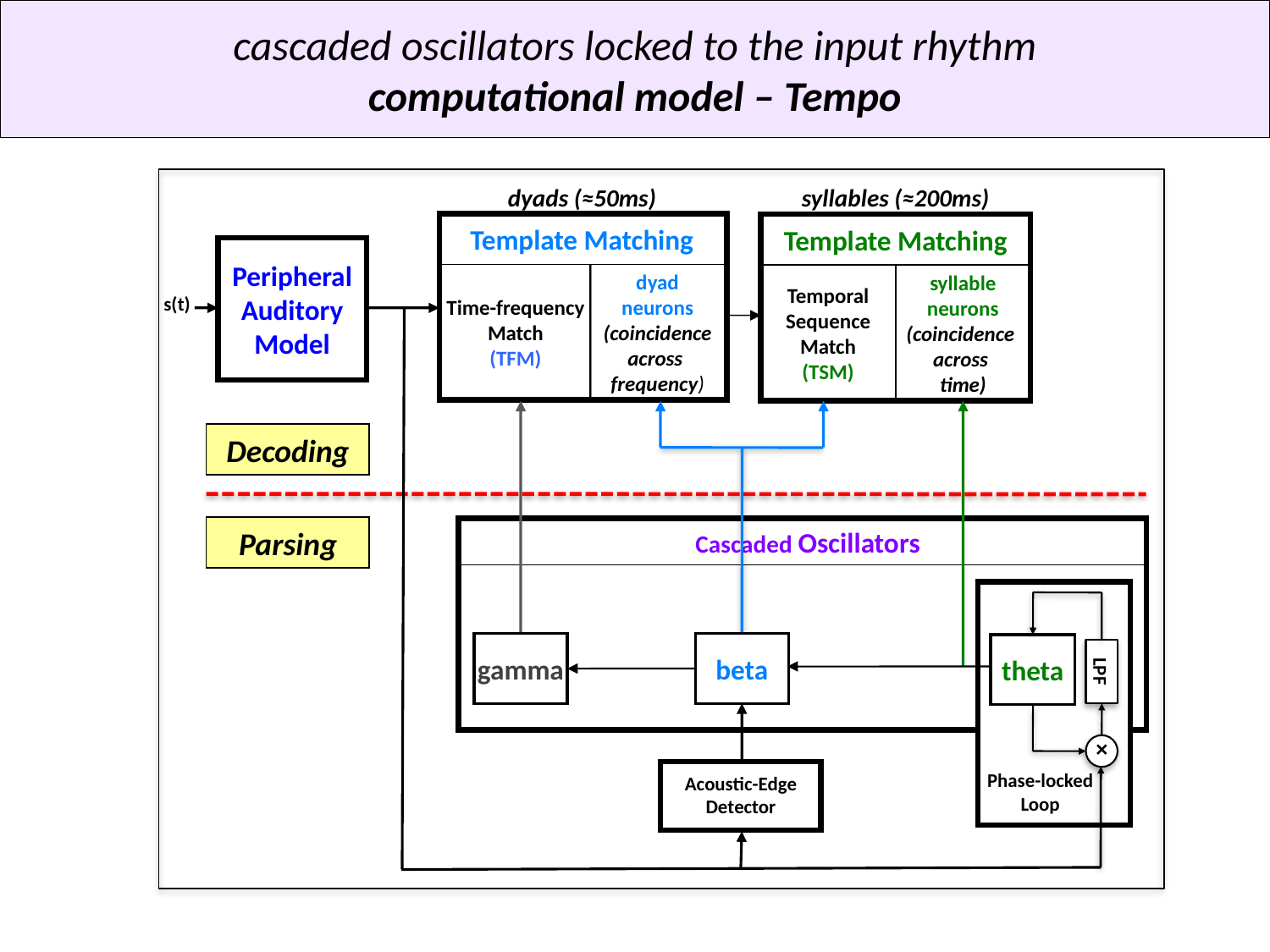

cascaded oscillators locked to the input rhythm
computational model – Tempo

dyads (≈50ms)
Template Matching

Time-frequency
Match
(TFM)
dyad
neurons
(coincidence
across
frequency)
syllables (≈200ms)
Template Matching

Temporal
Sequence
Match
(TSM)
syllable
neurons
(coincidence
across
time)

Decoding
Peripheral
Auditory
Model

s(t)

Acoustic-Edge
 Detector

  Cascaded Oscillators
gamma
beta

Parsing
theta

LPF
×
Phase-locked Loop